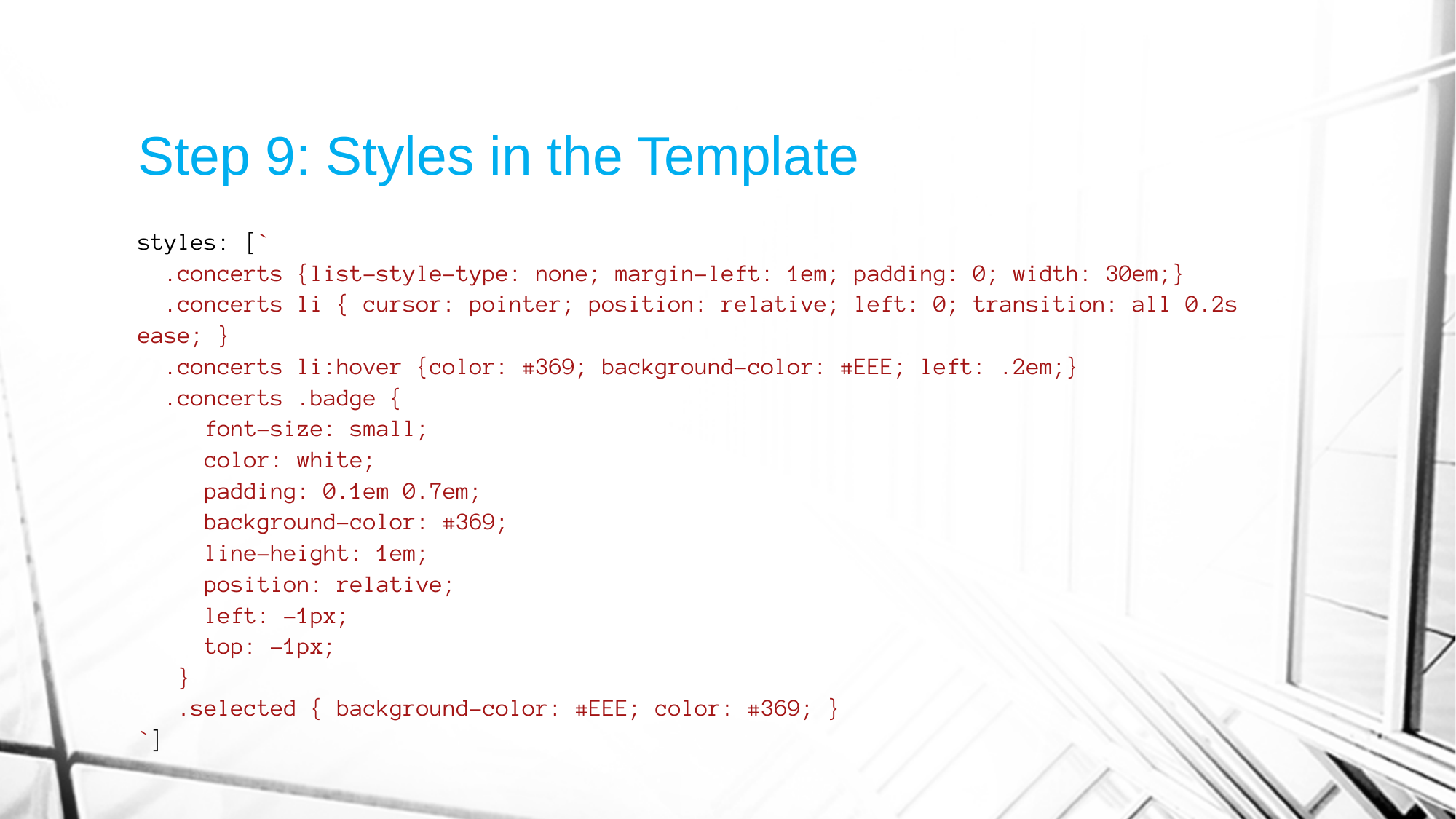

# Step 9: Styles in the Template
styles: [`
  .concerts {list-style-type: none; margin-left: 1em; padding: 0; width: 30em;}
  .concerts li { cursor: pointer; position: relative; left: 0; transition: all 0.2s ease; }
  .concerts li:hover {color: #369; background-color: #EEE; left: .2em;}
  .concerts .badge {
     font-size: small;
     color: white;
     padding: 0.1em 0.7em;
     background-color: #369;
     line-height: 1em;
     position: relative;
     left: -1px;
     top: -1px;
   }
   .selected { background-color: #EEE; color: #369; }
`]